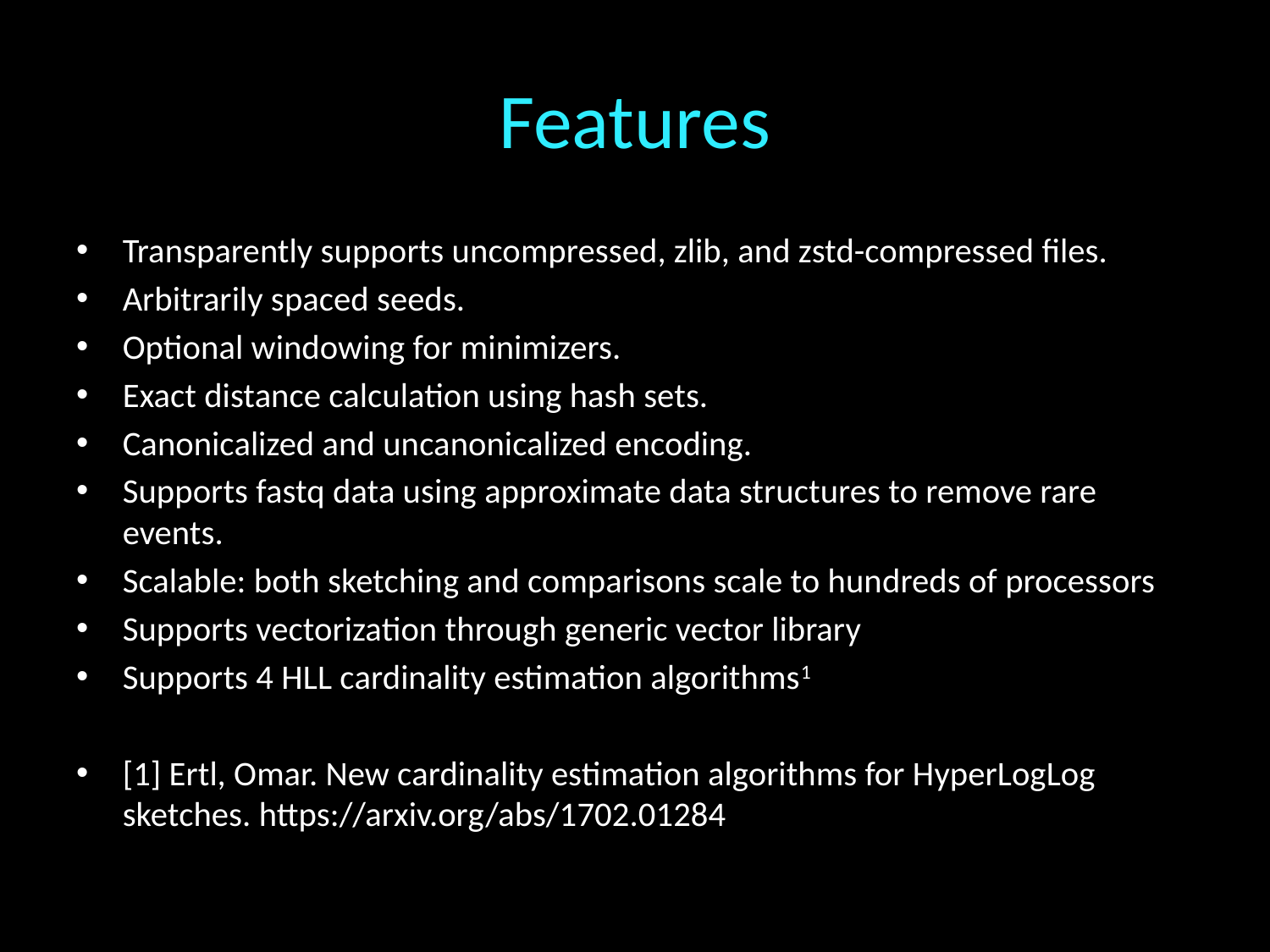

# Features
Transparently supports uncompressed, zlib, and zstd-compressed files.
Arbitrarily spaced seeds.
Optional windowing for minimizers.
Exact distance calculation using hash sets.
Canonicalized and uncanonicalized encoding.
Supports fastq data using approximate data structures to remove rare events.
Scalable: both sketching and comparisons scale to hundreds of processors
Supports vectorization through generic vector library
Supports 4 HLL cardinality estimation algorithms1

[1] Ertl, Omar. New cardinality estimation algorithms for HyperLogLog sketches. https://arxiv.org/abs/1702.01284